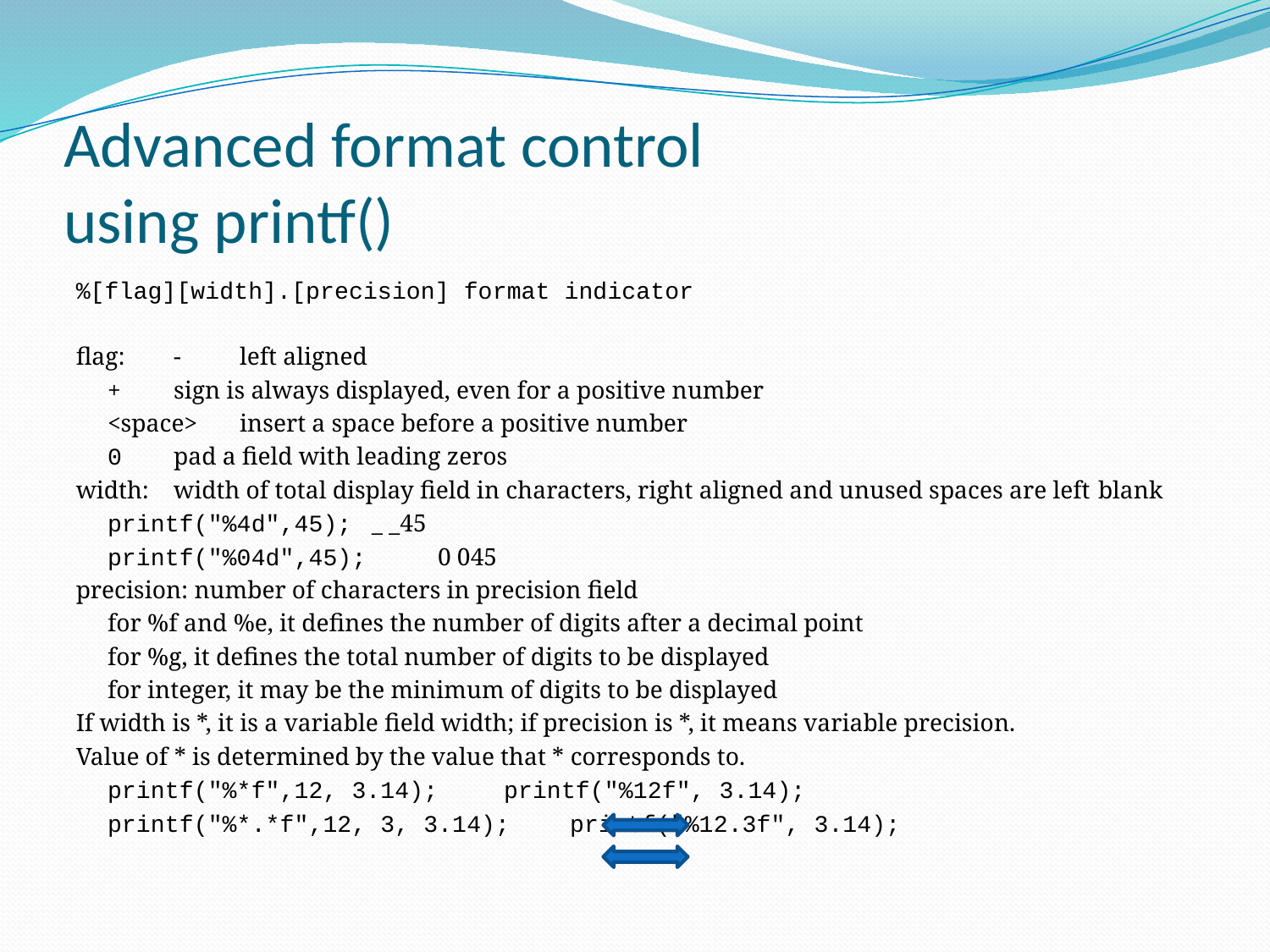

# Advanced format control using printf()
%[flag][width].[precision] format indicator

flag: 	- 	left aligned
		+ 	sign is always displayed, even for a positive number
		<space> 	insert a space before a positive number
		0 	pad a field with leading zeros
width: 	width of total display field in characters, right aligned and unused spaces are left 	blank
		printf("%4d",45); 		_ _45
		printf("%04d",45); 		0 045
precision: number of characters in precision field
		for %f and %e, it defines the number of digits after a decimal point
		for %g, it defines the total number of digits to be displayed
		for integer, it may be the minimum of digits to be displayed
If width is *, it is a variable field width; if precision is *, it means variable precision.
Value of * is determined by the value that * corresponds to.
	printf("%*f",12, 3.14);		printf("%12f", 3.14);
	printf("%*.*f",12, 3, 3.14); 	printf("%12.3f", 3.14);